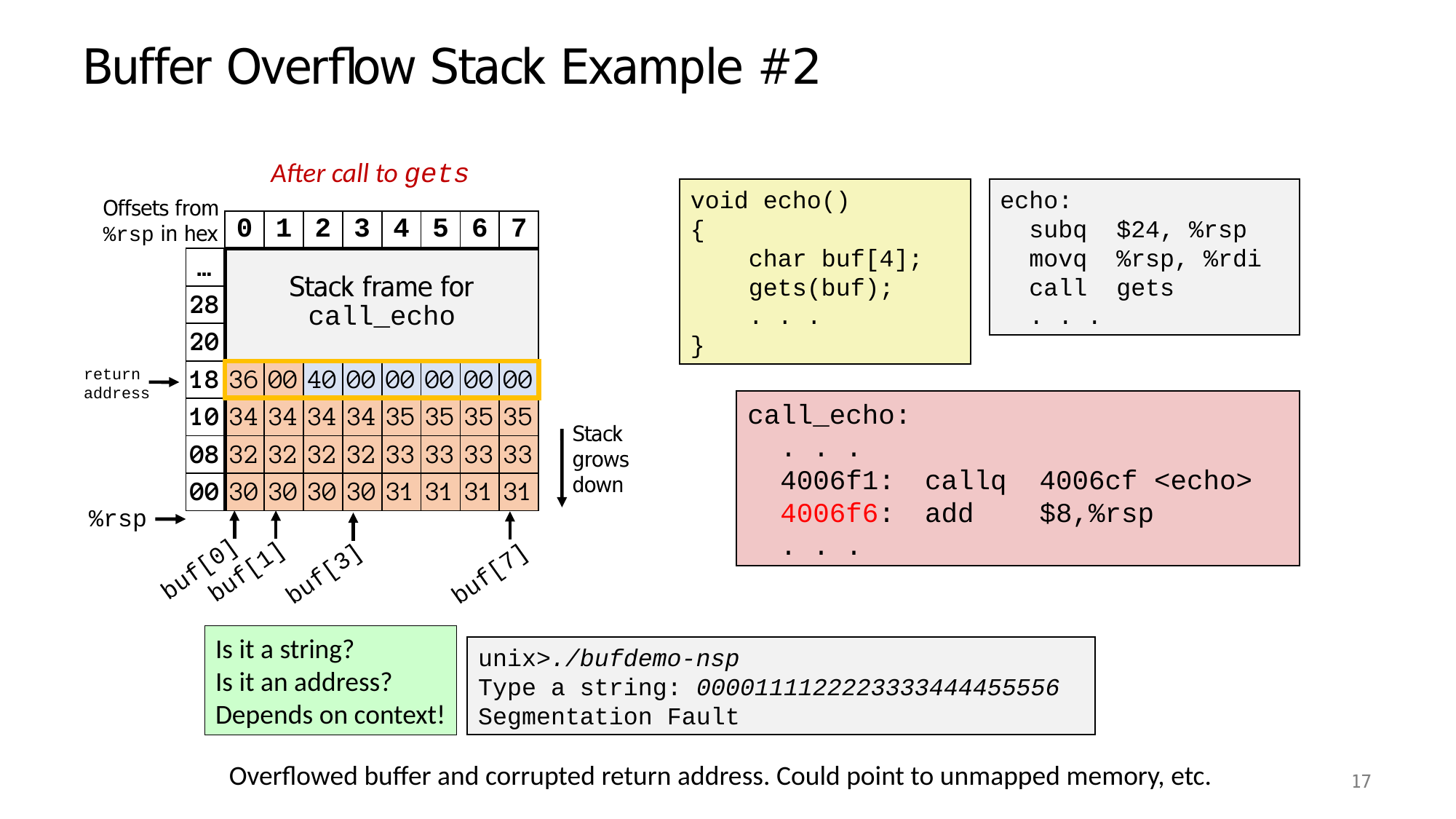

# Buffer Overflow Stack Example #2
After call to gets
void echo()
{
    char buf[4];
    gets(buf);
    . . .
}
echo:
  subq  $24, %rsp
  movq  %rsp, %rdi
  call  gets
  . . .
Offsets from %rsp in hex
|  | 0 | 1 | 2 | 3 | 4 | 5 | 6 | 7 |
| --- | --- | --- | --- | --- | --- | --- | --- | --- |
| … | Stack frame for call\_echo |  |  |  |  |  |  |  |
| 28 |  |  |  |  |  |  |  |  |
| 20 |  |  |  |  |  |  |  |  |
| 18 | 36 | 00 | 40 | 00 | 00 | 00 | 00 | 00 |
| 10 | 34 | 34 | 34 | 34 | 35 | 35 | 35 | 35 |
| 08 | 32 | 32 | 32 | 32 | 33 | 33 | 33 | 33 |
| 00 | 30 | 30 | 30 | 30 | 31 | 31 | 31 | 31 |
return
address

call_echo:
  . . .
  4006f1:	callq  4006cf <echo>
  4006f6:	add    $8,%rsp
  . . .
Stack grows down

%rsp

buf[0]
buf[1]
buf[7]
buf[3]
Is it a string?
Is it an address?
Depends on context!
unix>./bufdemo-nsp
Type a string:	0000111122223333444455556
Segmentation Fault
Overflowed buffer and corrupted return address. Could point to unmapped memory, etc.
17